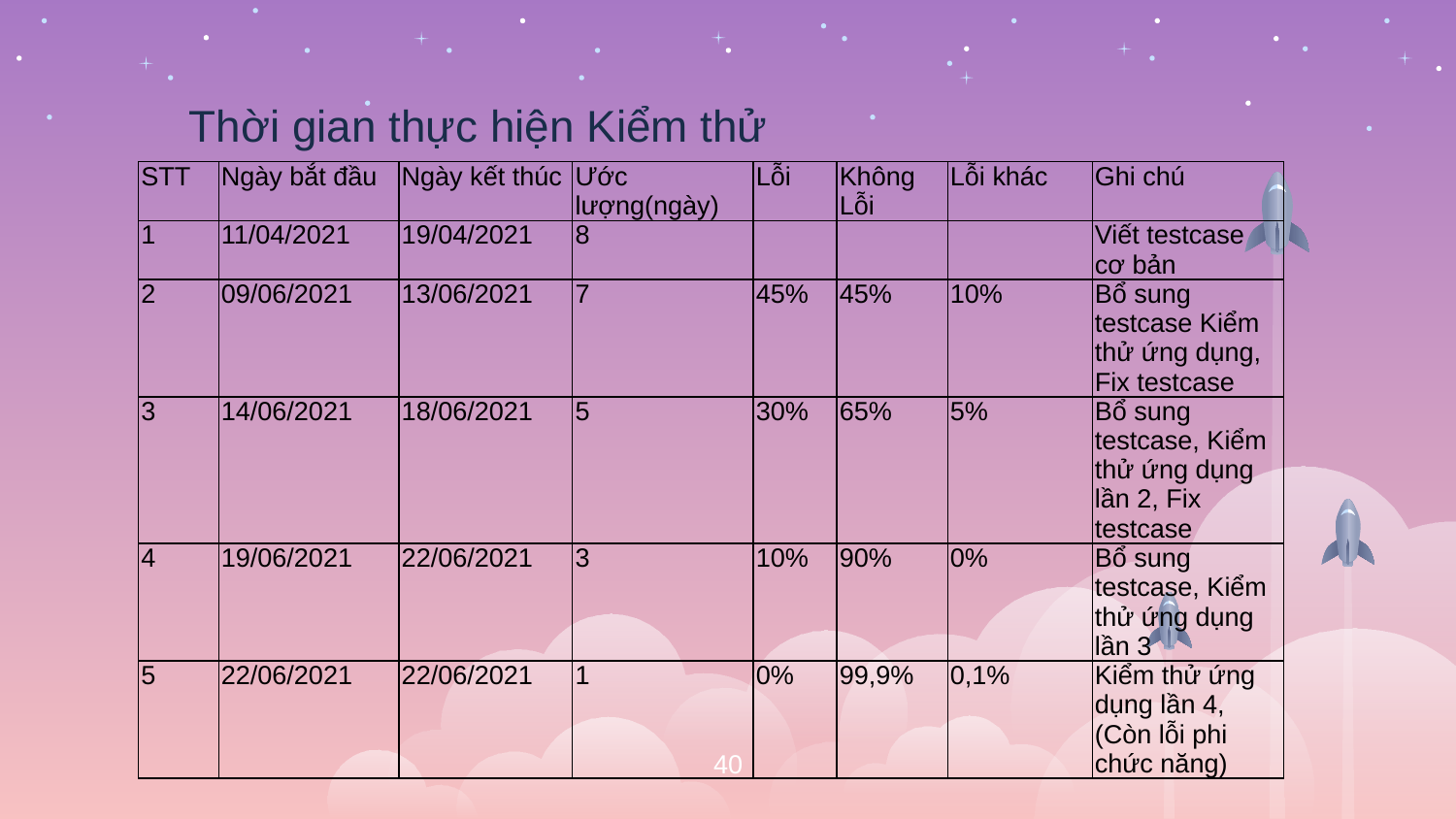

Thời gian thực hiện Kiểm thử
| STT | Ngày bắt đầu | Ngày kết thúc | Ước lượng(ngày) | Lỗi | Không Lỗi | Lỗi khác | Ghi chú |
| --- | --- | --- | --- | --- | --- | --- | --- |
| 1 | 11/04/2021 | 19/04/2021 | 8 |  |  |  | Viết testcase cơ bản |
| 2 | 09/06/2021 | 13/06/2021 | 7 | 45% | 45% | 10% | Bổ sung testcase Kiểm thử ứng dụng, Fix testcase |
| 3 | 14/06/2021 | 18/06/2021 | 5 | 30% | 65% | 5% | Bổ sung testcase, Kiểm thử ứng dụng lần 2, Fix testcase |
| 4 | 19/06/2021 | 22/06/2021 | 3 | 10% | 90% | 0% | Bổ sung testcase, Kiểm thử ứng dụng lần 3 |
| 5 | 22/06/2021 | 22/06/2021 | 1 | 0% | 99,9% | 0,1% | Kiểm thử ứng dụng lần 4, (Còn lỗi phi chức năng) |
40